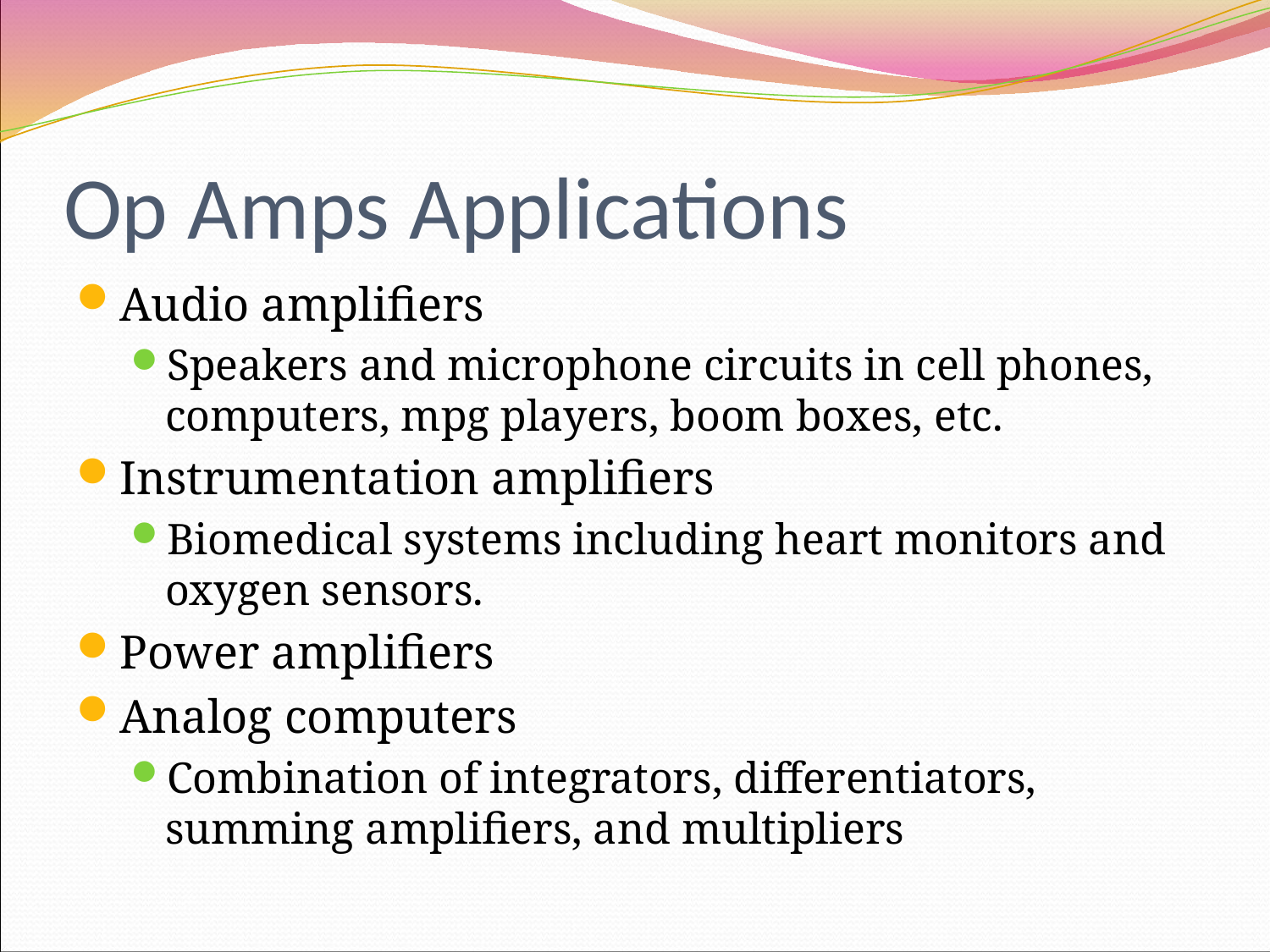

# Op Amps Applications
Audio amplifiers
Speakers and microphone circuits in cell phones, computers, mpg players, boom boxes, etc.
Instrumentation amplifiers
Biomedical systems including heart monitors and oxygen sensors.
Power amplifiers
Analog computers
Combination of integrators, differentiators, summing amplifiers, and multipliers